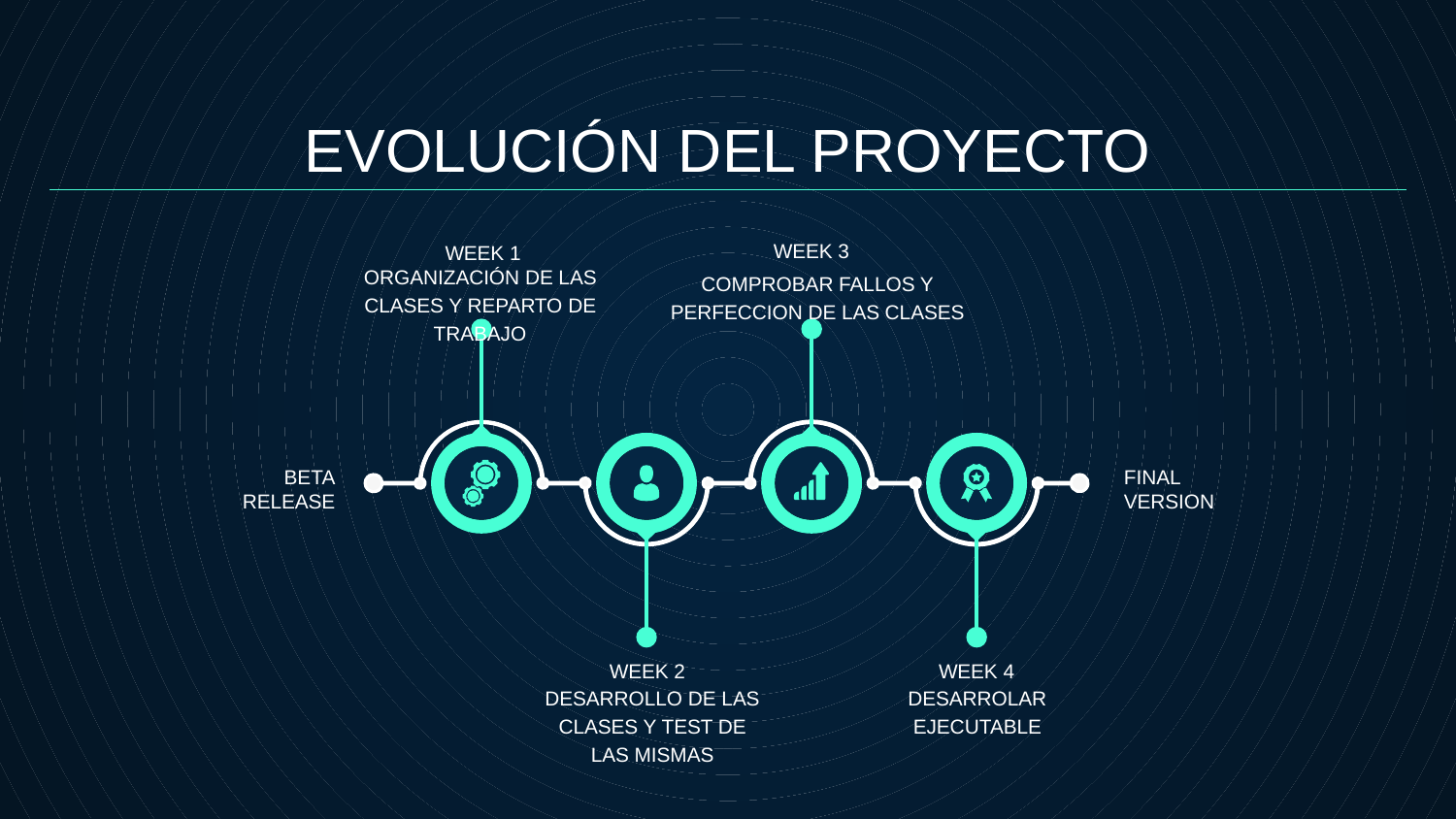

# EVOLUCIÓN DEL PROYECTO
WEEK 3
WEEK 1
ORGANIZACIÓN DE LAS CLASES Y REPARTO DE TRABAJO
COMPROBAR FALLOS Y PERFECCION DE LAS CLASES

BETA
RELEASE
FINAL
VERSION

WEEK 2
WEEK 4
DESARROLLO DE LAS CLASES Y TEST DE LAS MISMAS
DESARROLAR EJECUTABLE